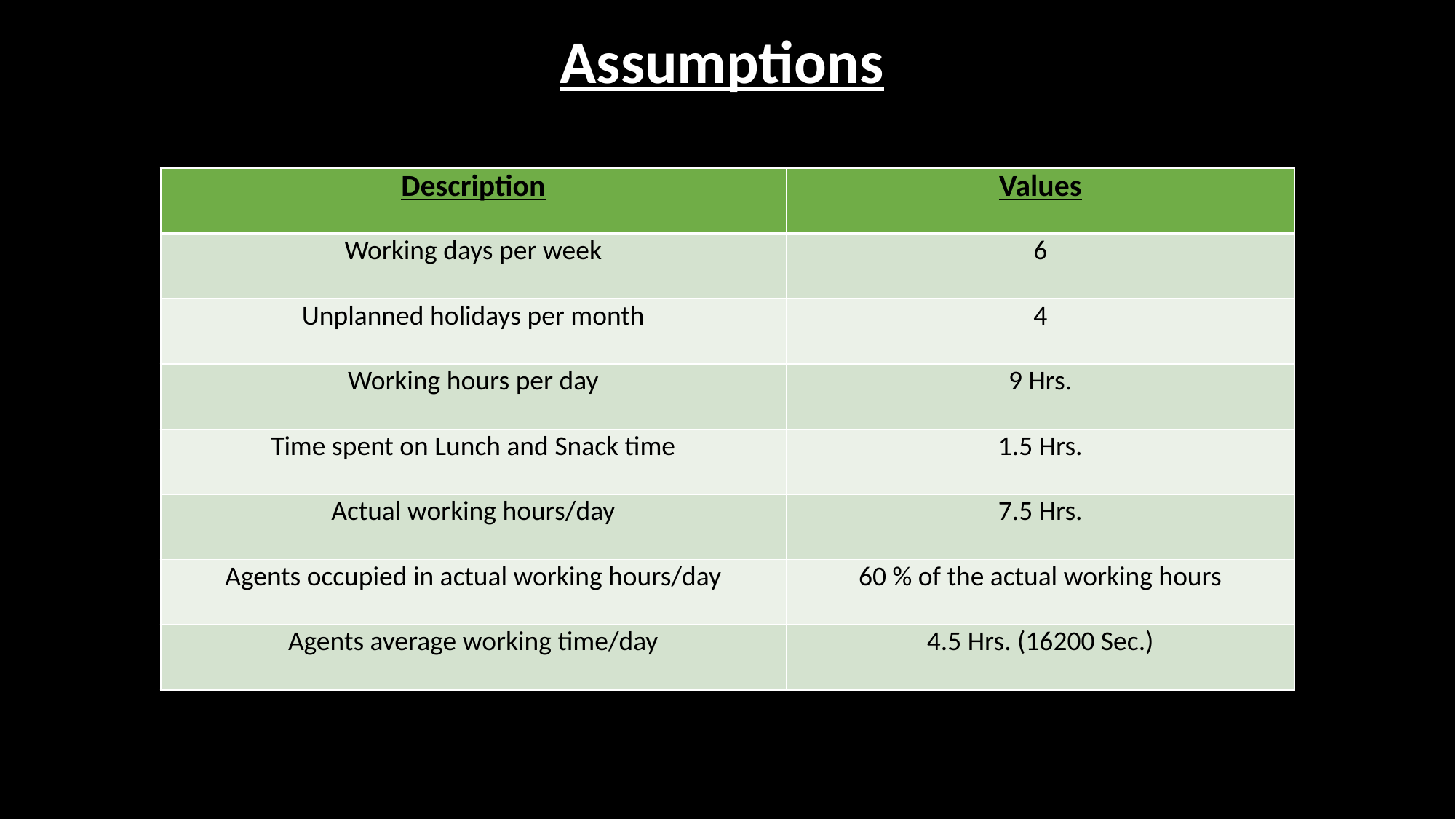

Assumptions
| Description | Values |
| --- | --- |
| Working days per week | 6 |
| Unplanned holidays per month | 4 |
| Working hours per day | 9 Hrs. |
| Time spent on Lunch and Snack time | 1.5 Hrs. |
| Actual working hours/day | 7.5 Hrs. |
| Agents occupied in actual working hours/day | 60 % of the actual working hours |
| Agents average working time/day | 4.5 Hrs. (16200 Sec.) |